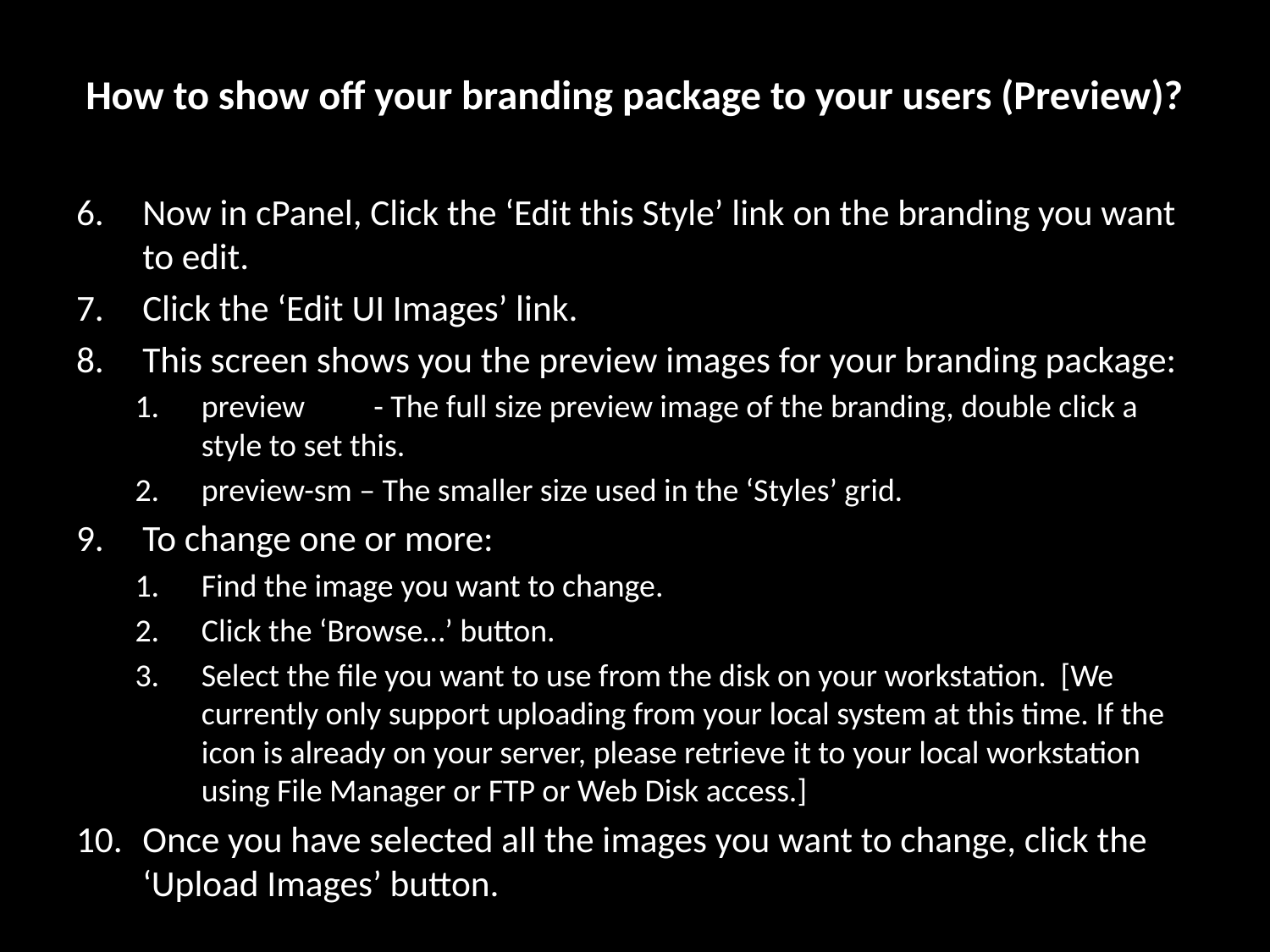

# How to show off your branding package to your users (Preview)?
Now in cPanel, Click the ‘Edit this Style’ link on the branding you want to edit.
Click the ‘Edit UI Images’ link.
This screen shows you the preview images for your branding package:
preview	 - The full size preview image of the branding, double click a style to set this.
preview-sm – The smaller size used in the ‘Styles’ grid.
To change one or more:
Find the image you want to change.
Click the ‘Browse…’ button.
Select the file you want to use from the disk on your workstation.  [We currently only support uploading from your local system at this time. If the icon is already on your server, please retrieve it to your local workstation using File Manager or FTP or Web Disk access.]
Once you have selected all the images you want to change, click the ‘Upload Images’ button.